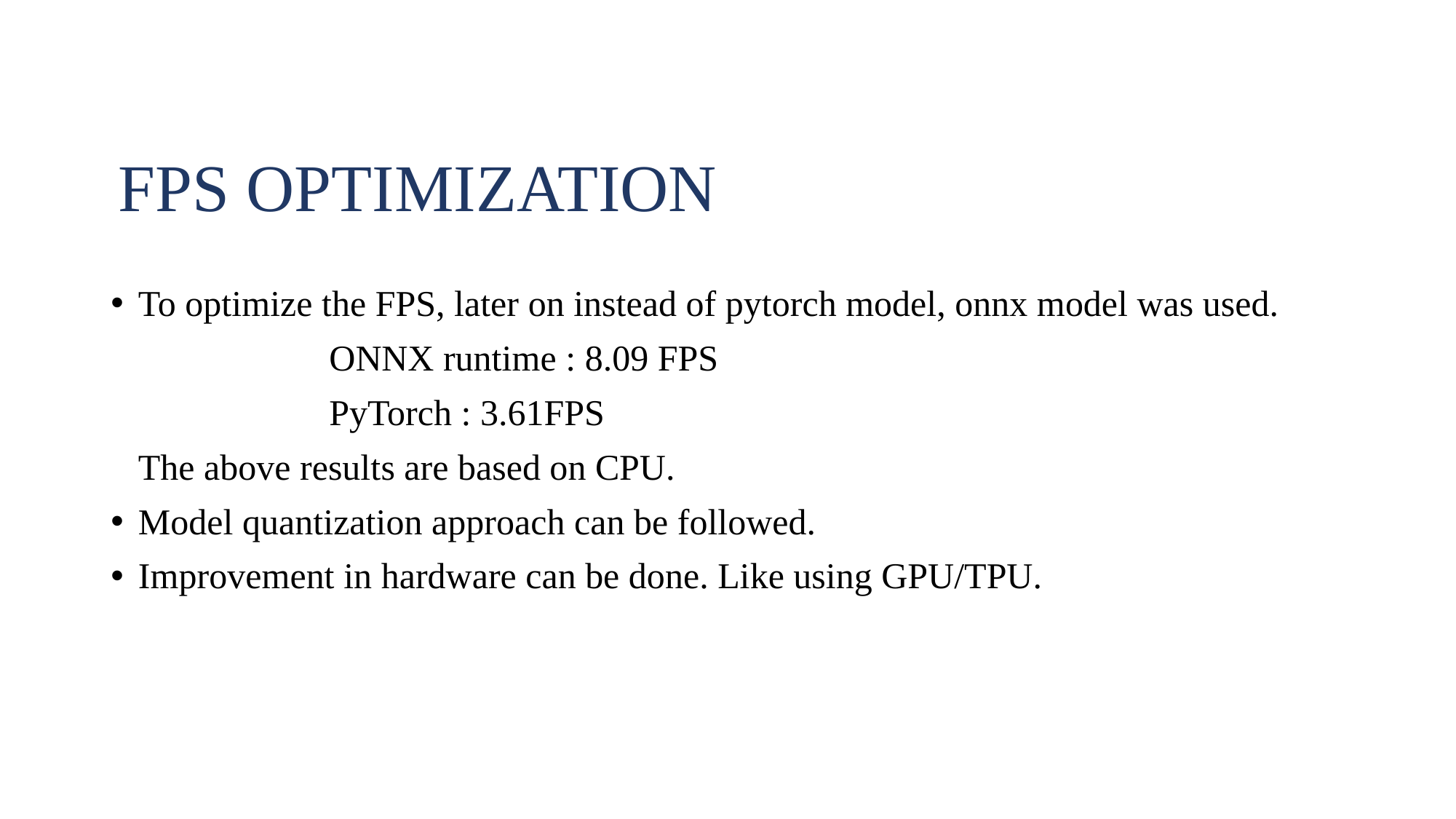

# FPS OPTIMIZATION
To optimize the FPS, later on instead of pytorch model, onnx model was used.
		ONNX runtime : 8.09 FPS
		PyTorch : 3.61FPS
   The above results are based on CPU.
Model quantization approach can be followed.
Improvement in hardware can be done. Like using GPU/TPU.